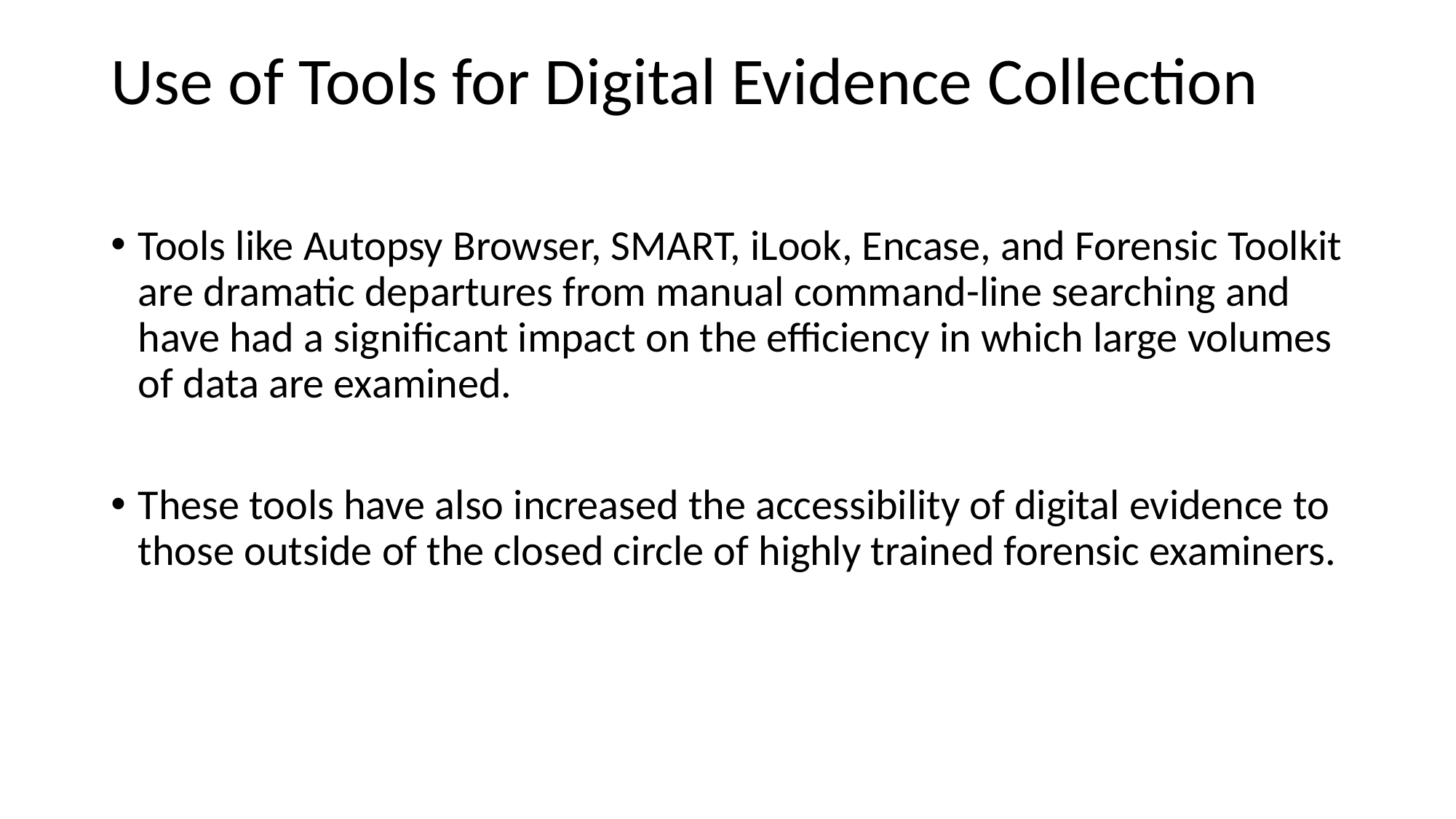

# Use of Tools for Digital Evidence Collection
Tools like Autopsy Browser, SMART, iLook, Encase, and Forensic Toolkit are dramatic departures from manual command-line searching and have had a significant impact on the efficiency in which large volumes of data are examined.

These tools have also increased the accessibility of digital evidence to those outside of the closed circle of highly trained forensic examiners.